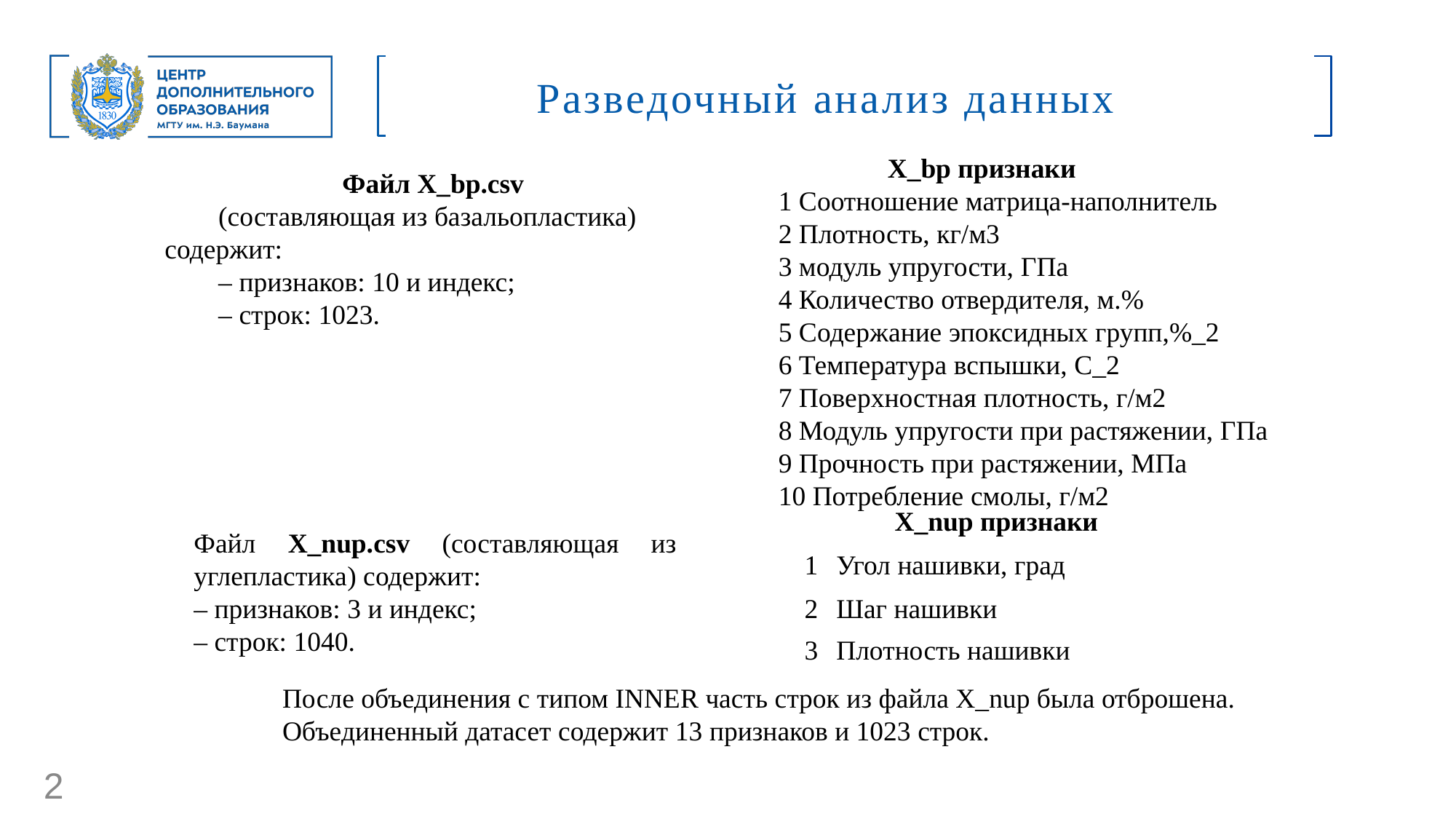

Разведочный анализ данных

	X_bp признаки
1 Соотношение матрица-наполнитель
2 Плотность, кг/м3
3 модуль упругости, ГПа
4 Количество отвердителя, м.%
5 Содержание эпоксидных групп,%_2
6 Температура вспышки, С_2
7 Поверхностная плотность, г/м2
8 Модуль упругости при растяжении, ГПа
9 Прочность при растяжении, МПа
10 Потребление смолы, г/м2
Файл X_bp.csv
(составляющая из базальопластика) содержит:
– признаков: 10 и индекс;
– строк: 1023.
|  | X\_nup признаки |
| --- | --- |
| 1 | Угол нашивки, град |
| 2 | Шаг нашивки |
| 3 | Плотность нашивки |
Файл X_nup.csv (составляющая из углепластика) содержит:
– признаков: 3 и индекс;
– строк: 1040.
После объединения с типом INNER часть строк из файла X_nup была отброшена. Объединенный датасет содержит 13 признаков и 1023 строк.
2